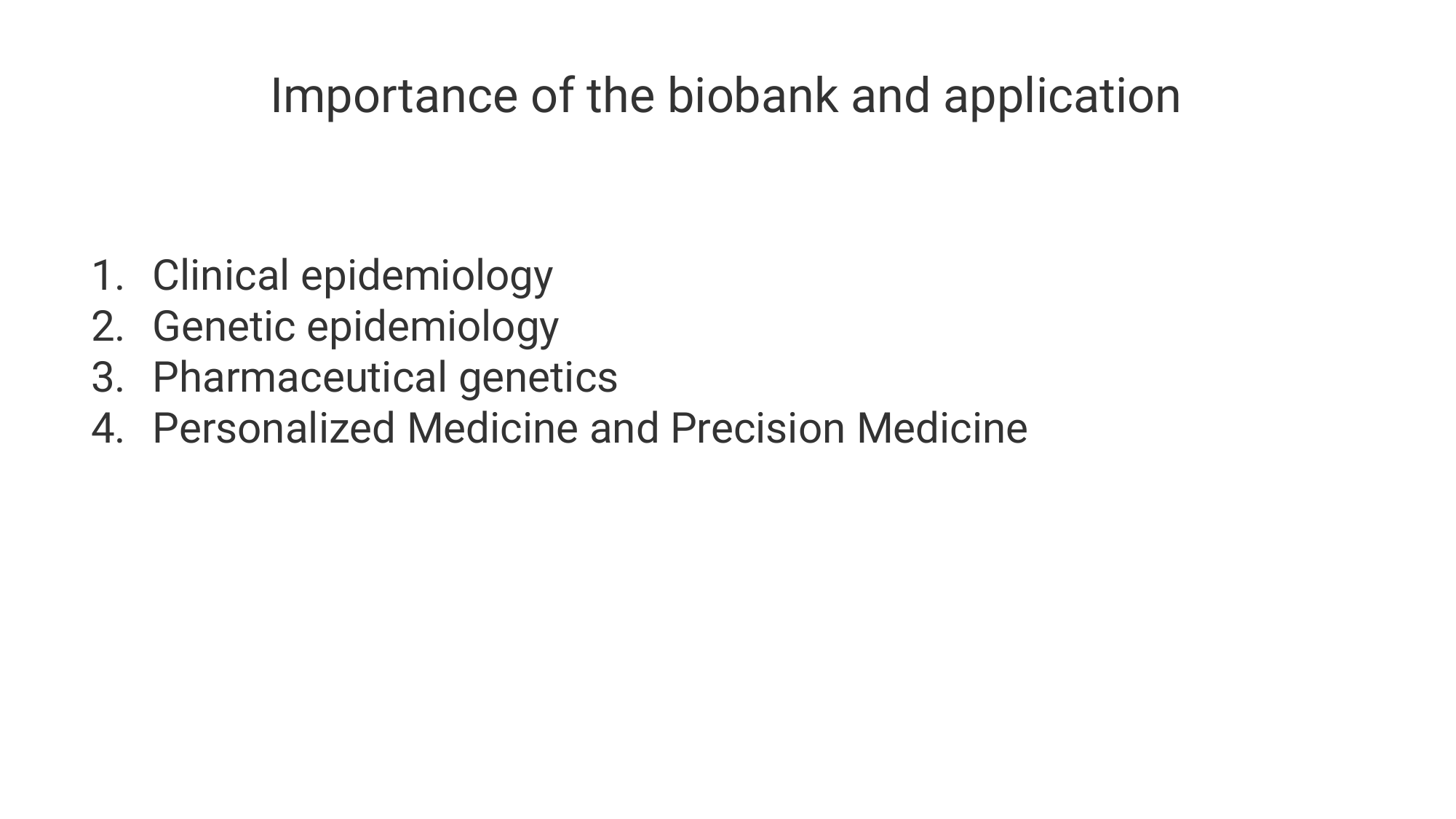

Importance of the biobank and application
Clinical epidemiology
Genetic epidemiology
Pharmaceutical genetics
Personalized Medicine and Precision Medicine